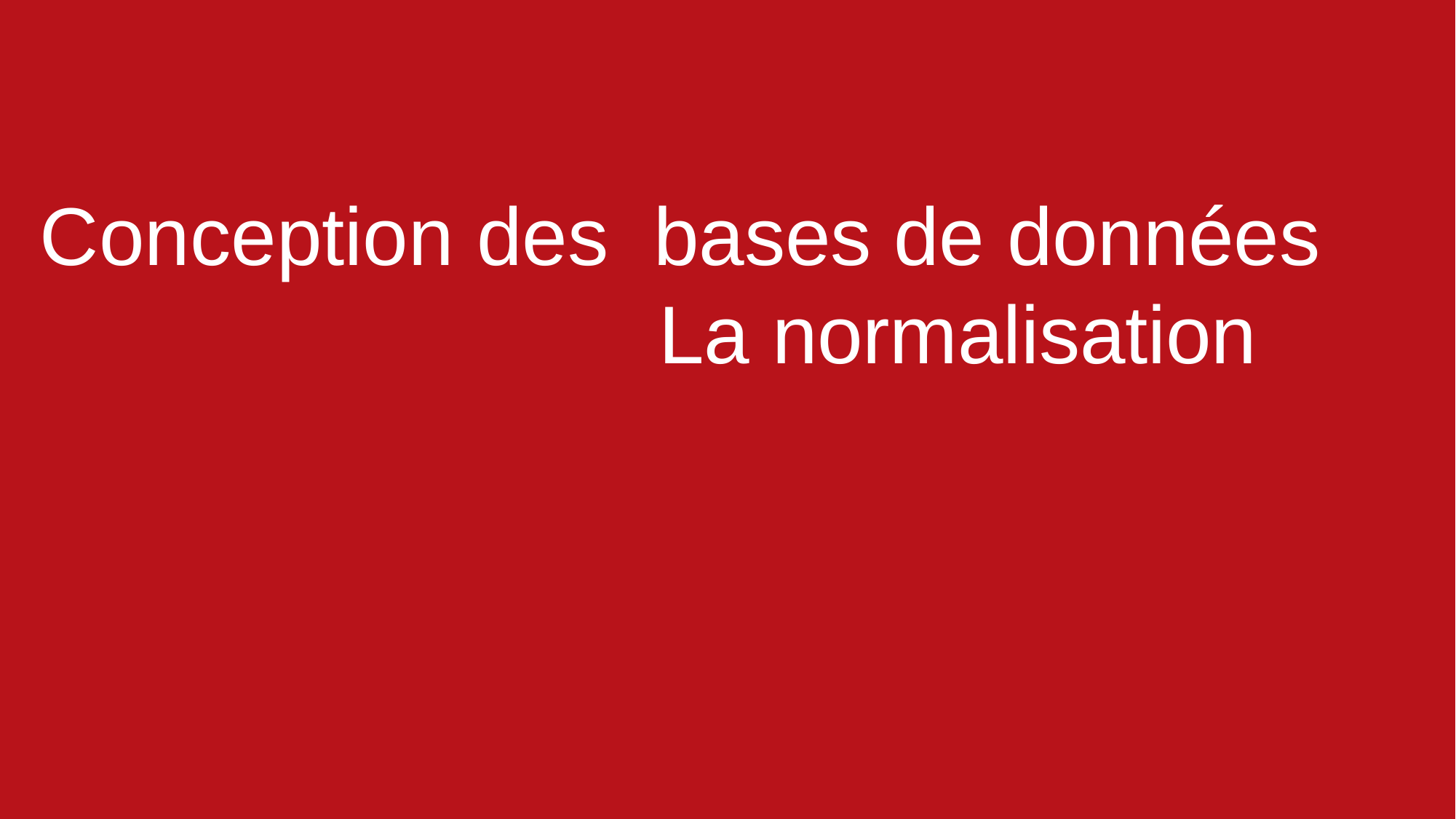

# Conception des  bases de données               -------         La normalisation